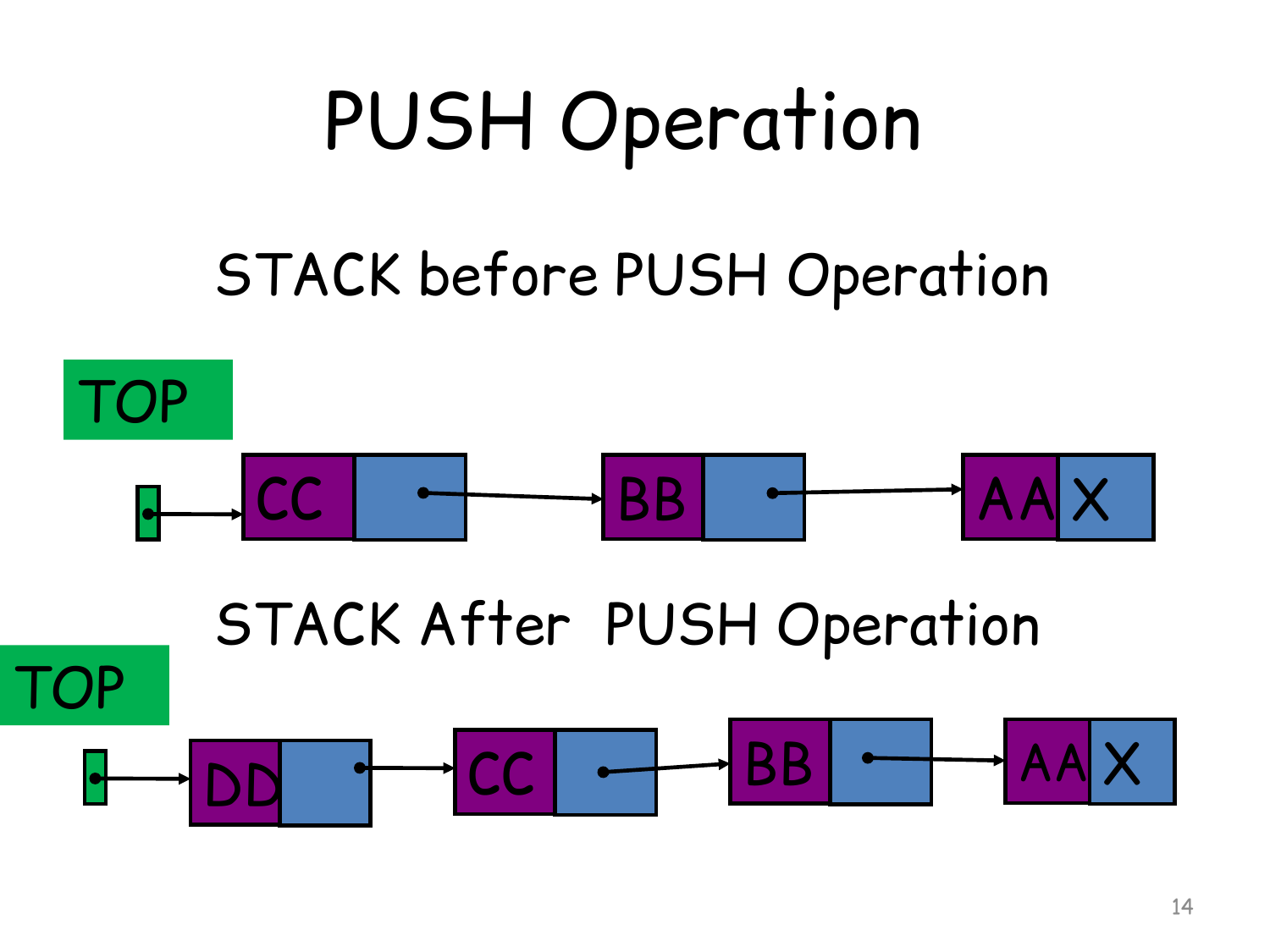

# PUSH Operation
STACK before PUSH Operation
TOP
CC

BB

AA
X

STACK After  PUSH Operation
TOP
BB

AA
X
CC

DD

14